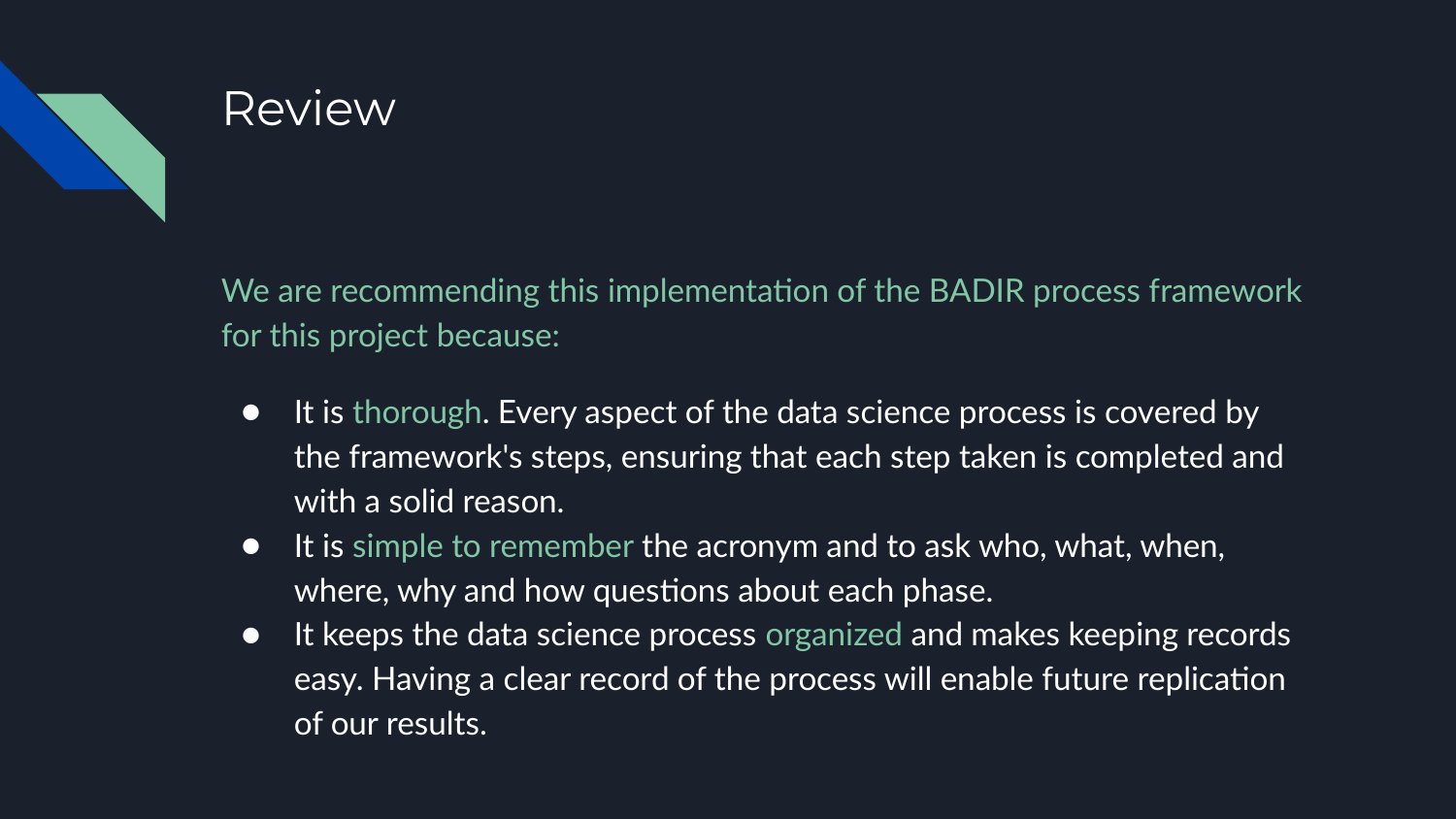

# Review
We are recommending this implementation of the BADIR process framework for this project because:
It is thorough. Every aspect of the data science process is covered by the framework's steps, ensuring that each step taken is completed and with a solid reason.
It is simple to remember the acronym and to ask who, what, when, where, why and how questions about each phase.
It keeps the data science process organized and makes keeping records easy. Having a clear record of the process will enable future replication of our results.